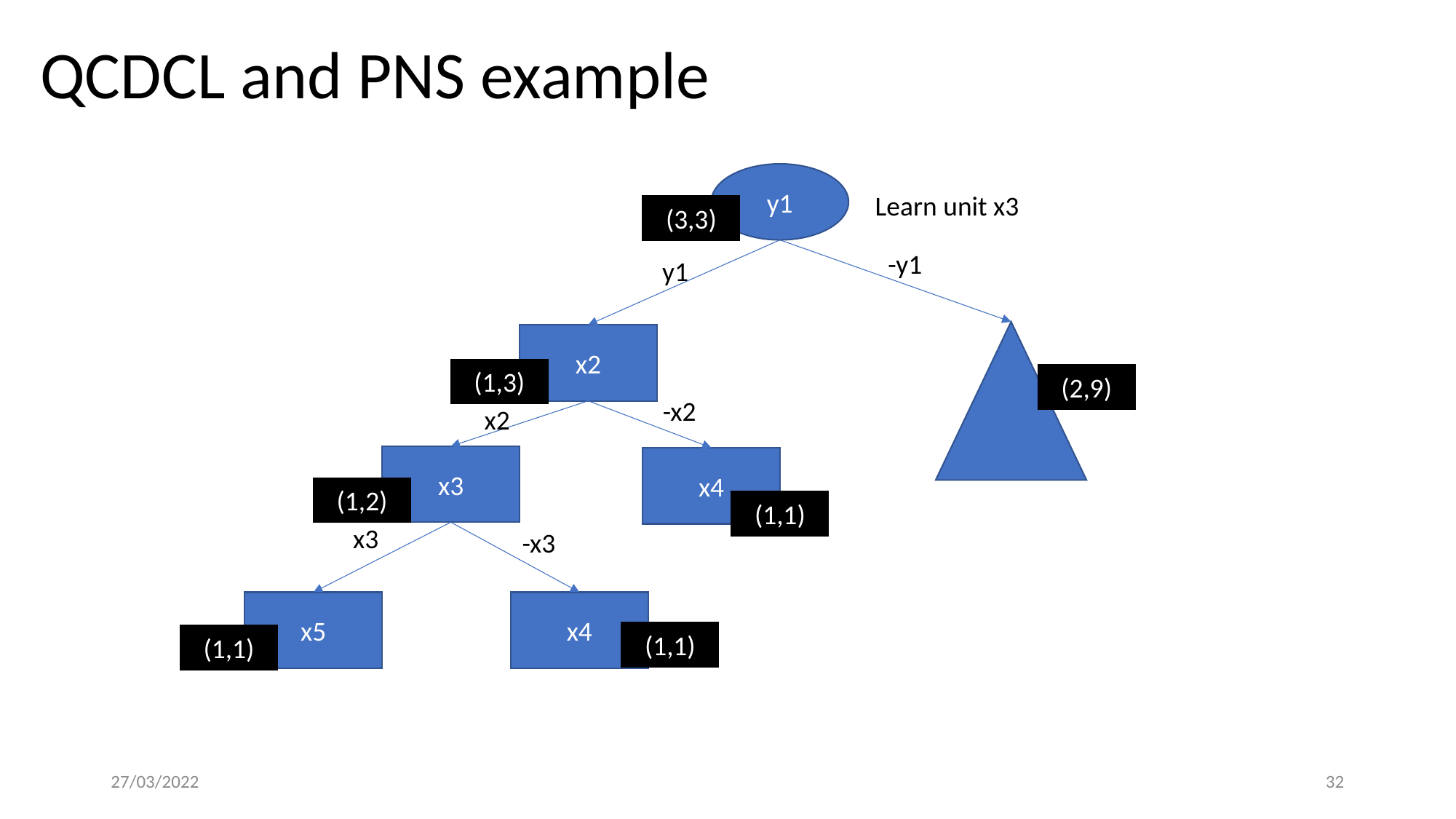

# QCDCL and PNS example
y1
Learn unit x3
(3,3)
-y1
y1

x2
(1,3)
(2,9)
-x2
x2
x3
x4
(1,2)
(1,1)
x3
-x3
x5
x4
(1,1)
(1,1)
27/03/2022
32